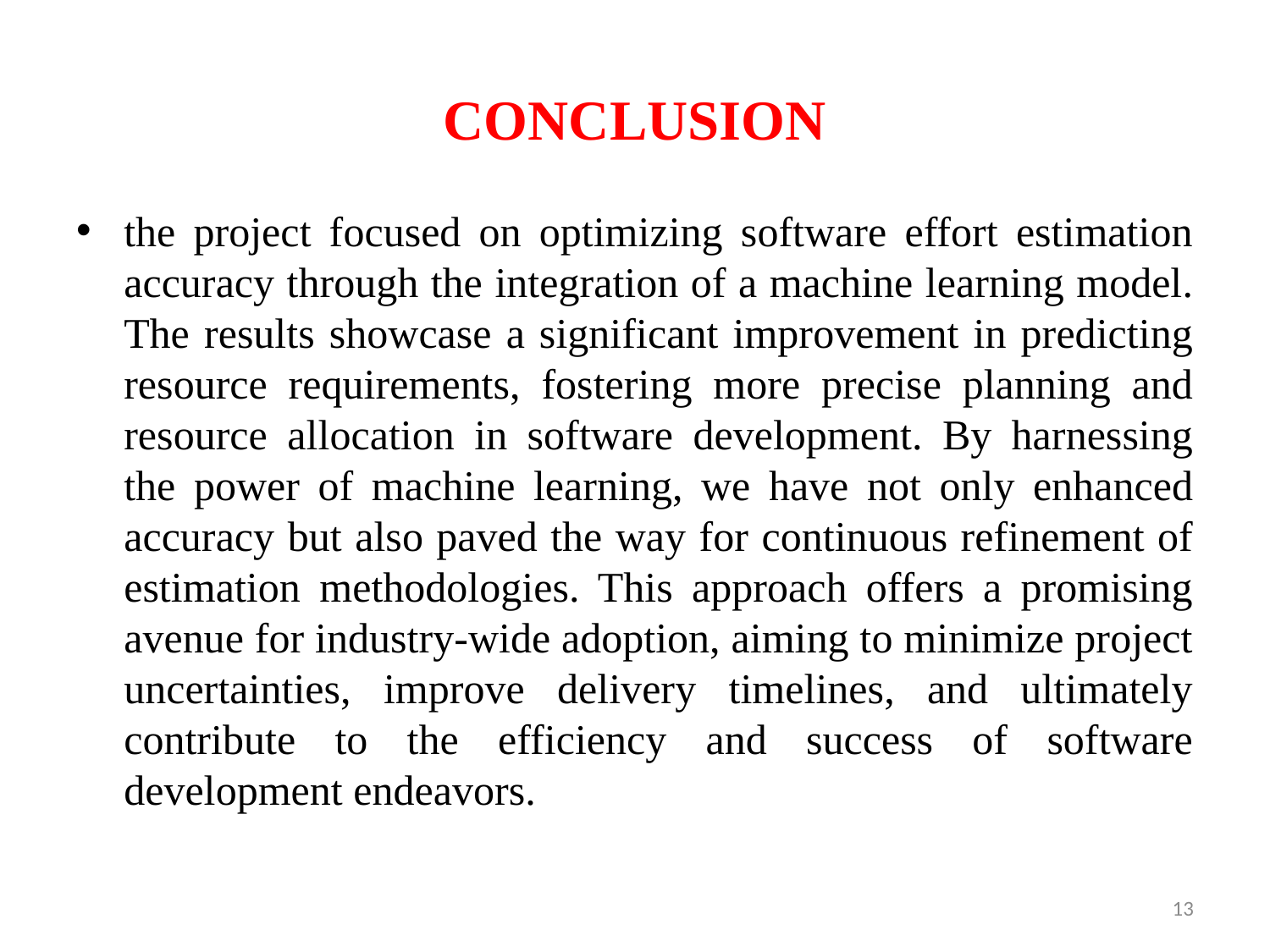

# CONCLUSION
the project focused on optimizing software effort estimation accuracy through the integration of a machine learning model. The results showcase a significant improvement in predicting resource requirements, fostering more precise planning and resource allocation in software development. By harnessing the power of machine learning, we have not only enhanced accuracy but also paved the way for continuous refinement of estimation methodologies. This approach offers a promising avenue for industry-wide adoption, aiming to minimize project uncertainties, improve delivery timelines, and ultimately contribute to the efficiency and success of software development endeavors.
13